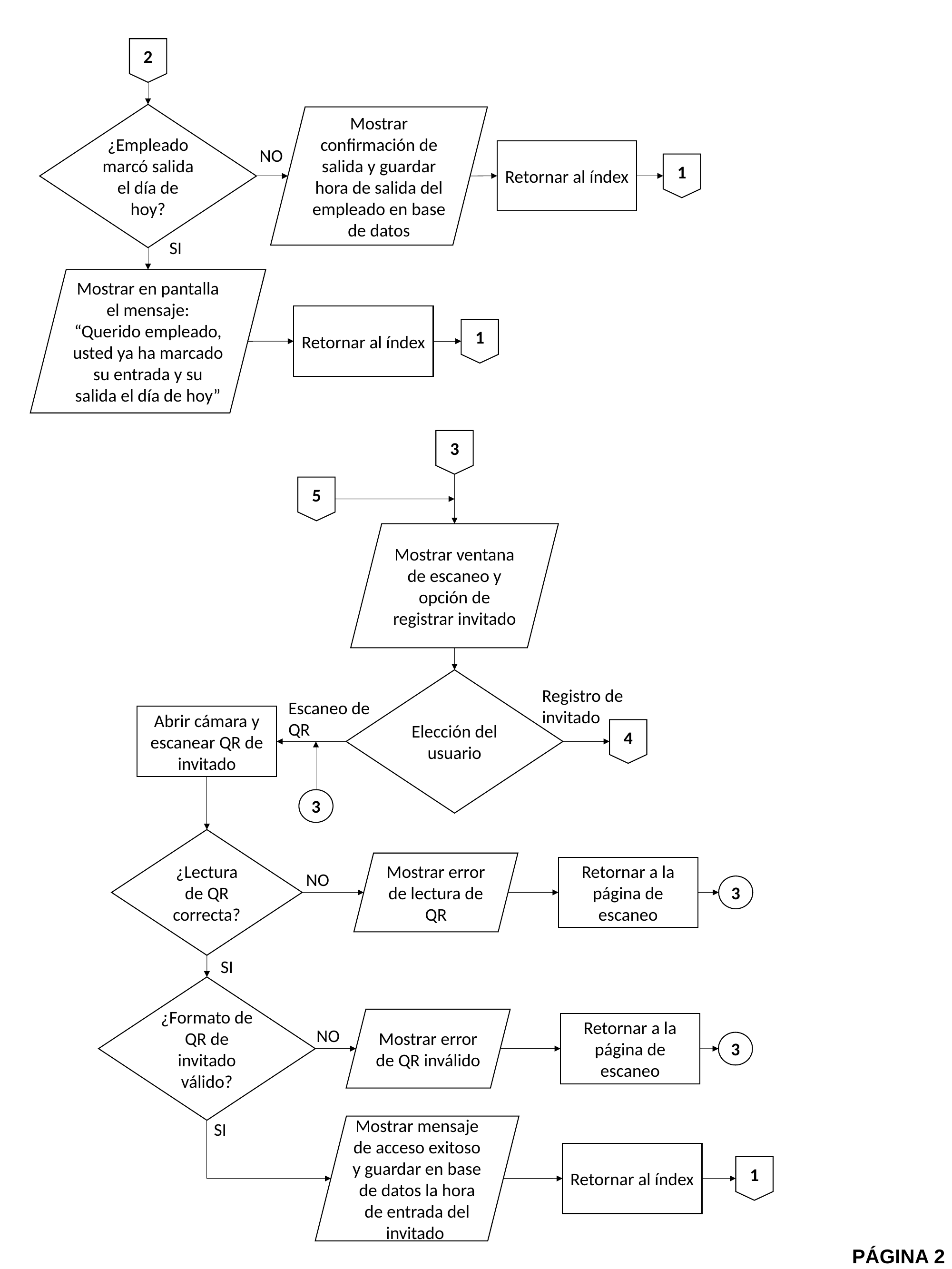

2
¿Empleado marcó salida el día de hoy?
Mostrar confirmación de salida y guardar hora de salida del empleado en base de datos
Retornar al índex
NO
1
SI
Mostrar en pantalla el mensaje: “Querido empleado, usted ya ha marcado su entrada y su salida el día de hoy”
Retornar al índex
1
3
5
Mostrar ventana de escaneo y opción de registrar invitado
Elección del usuario
Registro de invitado
Escaneo de QR
Abrir cámara y escanear QR de invitado
4
3
¿Lectura de QR correcta?
Mostrar error de lectura de QR
Retornar a la página de escaneo
NO
3
SI
¿Formato de QR de invitado válido?
Mostrar error de QR inválido
Retornar a la página de escaneo
NO
3
SI
Mostrar mensaje de acceso exitoso y guardar en base de datos la hora de entrada del invitado
Retornar al índex
1
PÁGINA 2